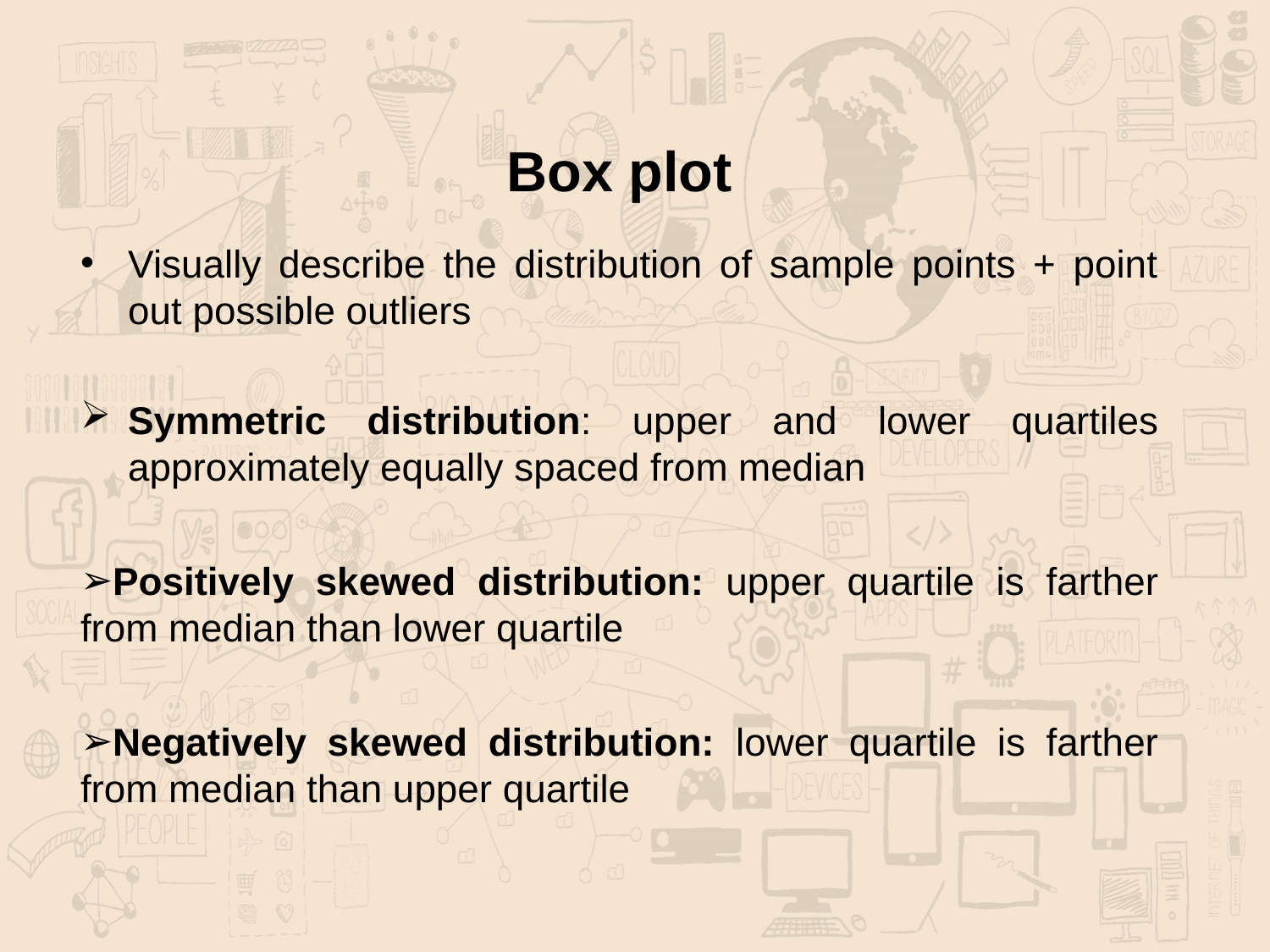

# Box plot
Visually describe the distribution of sample points + point out possible outliers

Symmetric distribution: upper and lower quartiles approximately equally spaced from median

Positively skewed distribution: upper quartile is farther from median than lower quartile

Negatively skewed distribution: lower quartile is farther from median than upper quartile